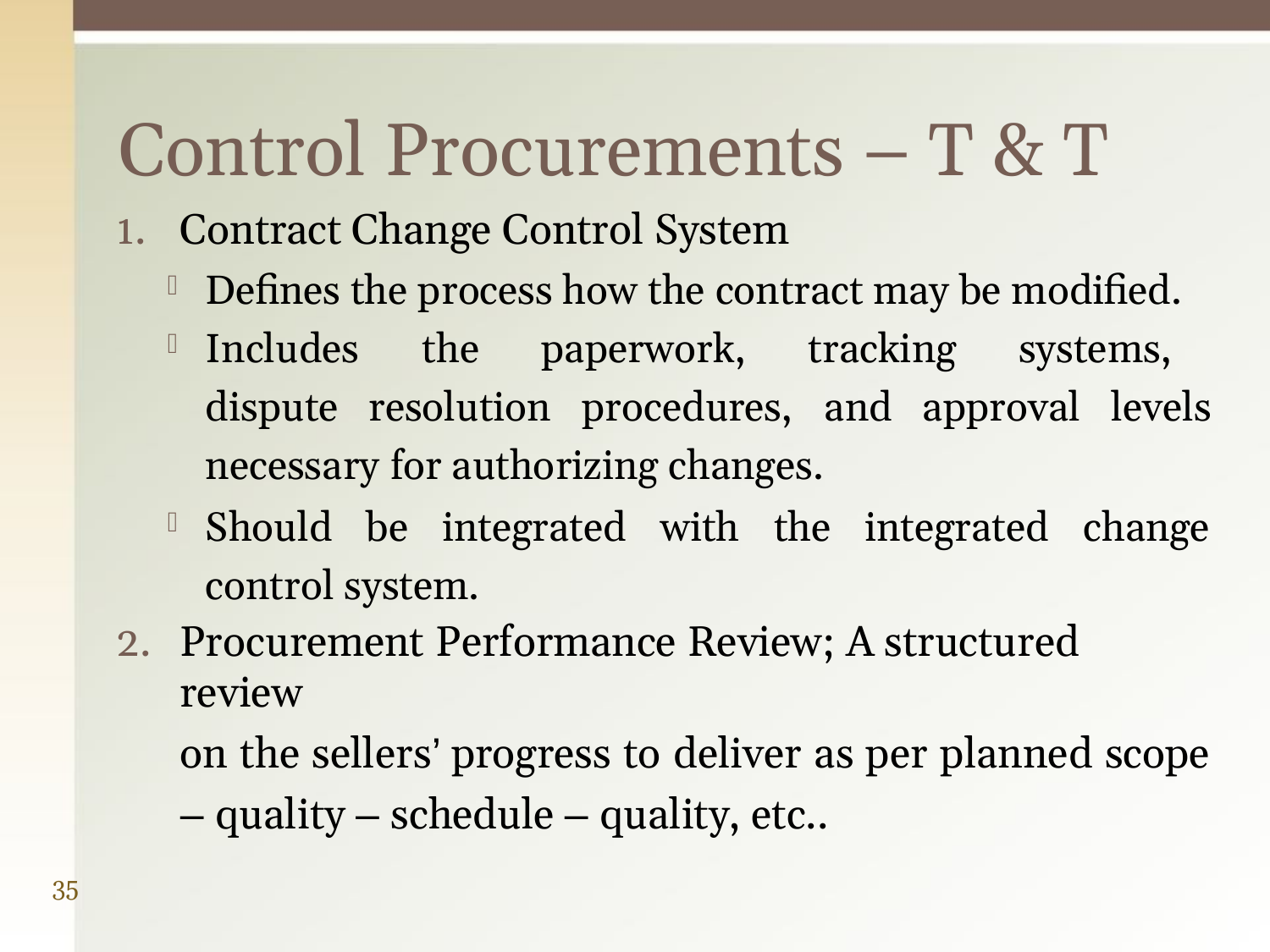

# Control Procurements – T & T
Contract Change Control System
Defines the process how the contract may be modified.
Includes   the   paperwork,   tracking   systems,   dispute resolution procedures, and approval levels necessary for authorizing changes.
Should be integrated with the integrated change control system.
Procurement Performance Review; A structured review
on the sellers’ progress to deliver as per planned scope
– quality – schedule – quality, etc..
35